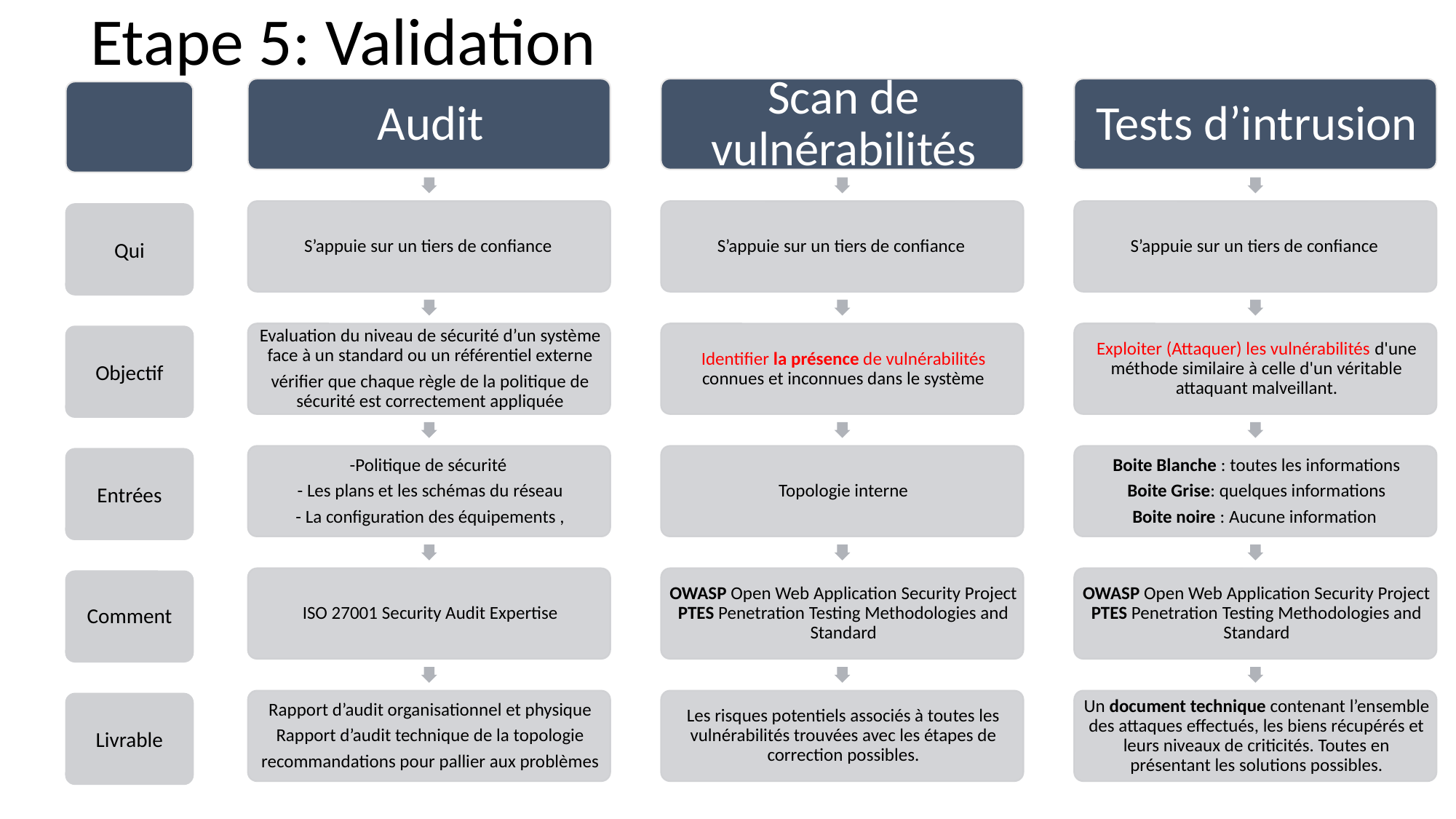

# Etape 5: Validation
Audit
S’appuie sur un tiers de confiance
Evaluation du niveau de sécurité d’un système face à un standard ou un référentiel externe
vérifier que chaque règle de la politique de sécurité est correctement appliquée
-Politique de sécurité
- Les plans et les schémas du réseau
- La configuration des équipements ,
ISO 27001 Security Audit Expertise
Rapport d’audit organisationnel et physique
Rapport d’audit technique de la topologie
recommandations pour pallier aux problèmes
Scan de vulnérabilités
S’appuie sur un tiers de confiance
Identifier la présence de vulnérabilités connues et inconnues dans le système
Topologie interne
OWASP Open Web Application Security Project
PTES Penetration Testing Methodologies and Standard
Les risques potentiels associés à toutes les vulnérabilités trouvées avec les étapes de correction possibles.
Tests d’intrusion
S’appuie sur un tiers de confiance
Exploiter (Attaquer) les vulnérabilités d'une méthode similaire à celle d'un véritable attaquant malveillant.
Boite Blanche : toutes les informations
Boite Grise: quelques informations
Boite noire : Aucune information
OWASP Open Web Application Security Project
PTES Penetration Testing Methodologies and Standard
Un document technique contenant l’ensemble des attaques effectués, les biens récupérés et leurs niveaux de criticités. Toutes en présentant les solutions possibles.

Qui

Objectif

Entrées

Comment
Livrable